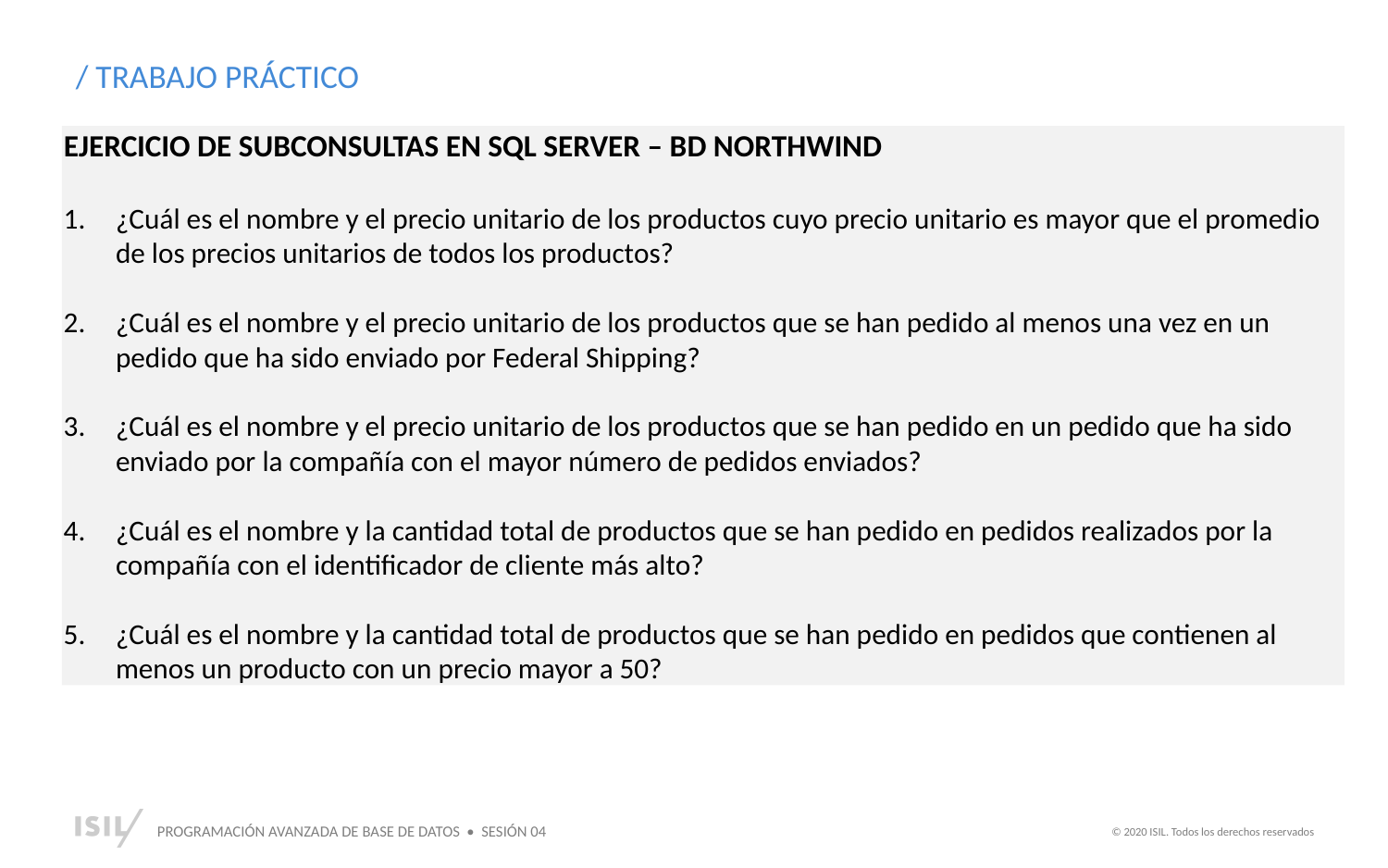

/ TRABAJO PRÁCTICO
EJERCICIO DE SUBCONSULTAS EN SQL SERVER – BD NORTHWIND

¿Cuál es el nombre y el precio unitario de los productos cuyo precio unitario es mayor que el promedio de los precios unitarios de todos los productos?

¿Cuál es el nombre y el precio unitario de los productos que se han pedido al menos una vez en un pedido que ha sido enviado por Federal Shipping?

¿Cuál es el nombre y el precio unitario de los productos que se han pedido en un pedido que ha sido enviado por la compañía con el mayor número de pedidos enviados?

¿Cuál es el nombre y la cantidad total de productos que se han pedido en pedidos realizados por la compañía con el identificador de cliente más alto?

¿Cuál es el nombre y la cantidad total de productos que se han pedido en pedidos que contienen al menos un producto con un precio mayor a 50?